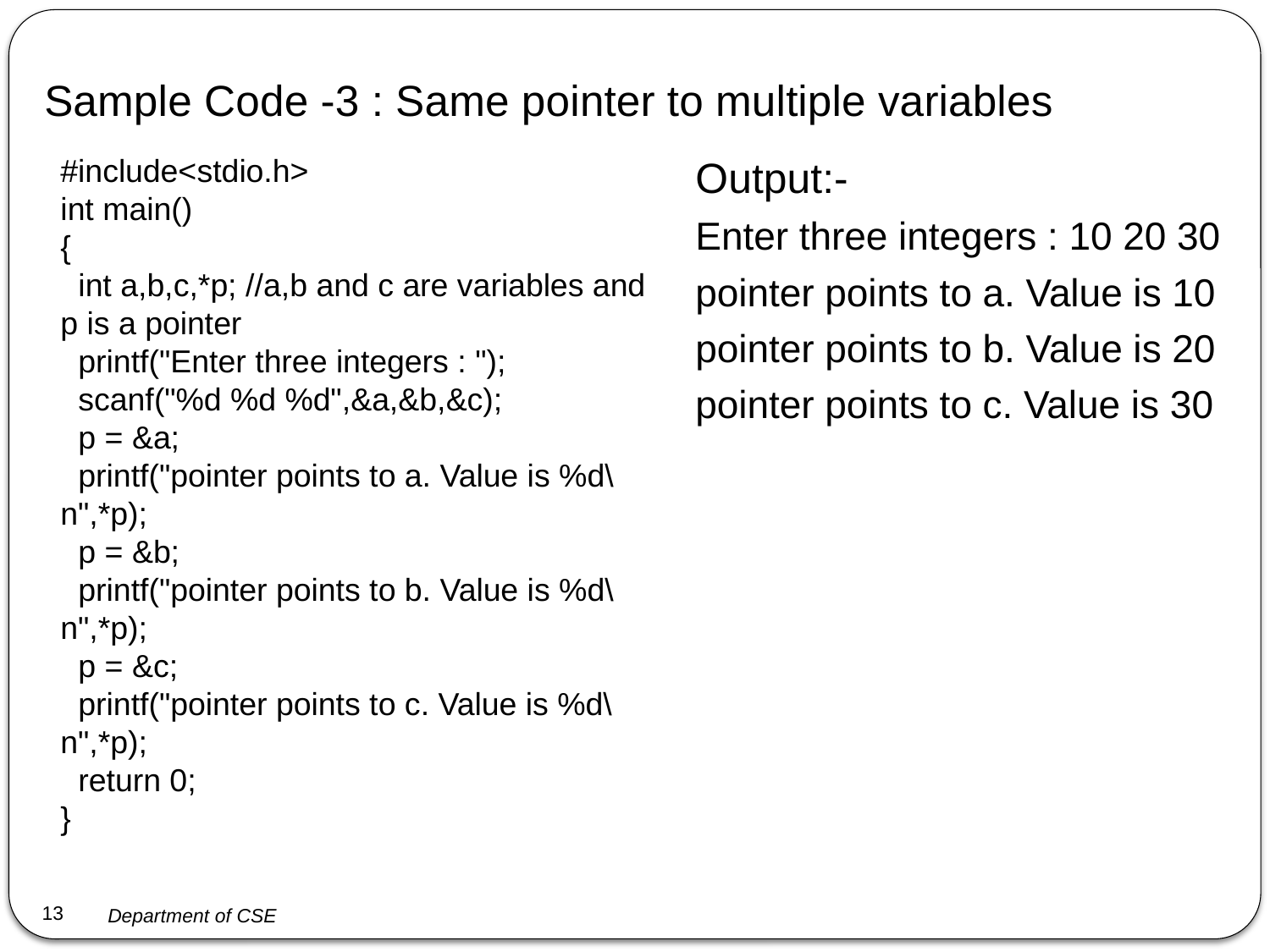

# Sample Code -3 : Same pointer to multiple variables
#include<stdio.h>
int main()
{
  int a,b,c,*p; //a,b and c are variables and p is a pointer
  printf("Enter three integers : ");
  scanf("%d %d %d",&a,&b,&c);
  p = &a;
  printf("pointer points to a. Value is %d\n",*p);
  p = &b;
  printf("pointer points to b. Value is %d\n",*p);
  p = &c;
  printf("pointer points to c. Value is %d\n",*p);
  return 0;
}
Output:-
Enter three integers : 10 20 30
pointer points to a. Value is 10
pointer points to b. Value is 20
pointer points to c. Value is 30

13
Department of CSE